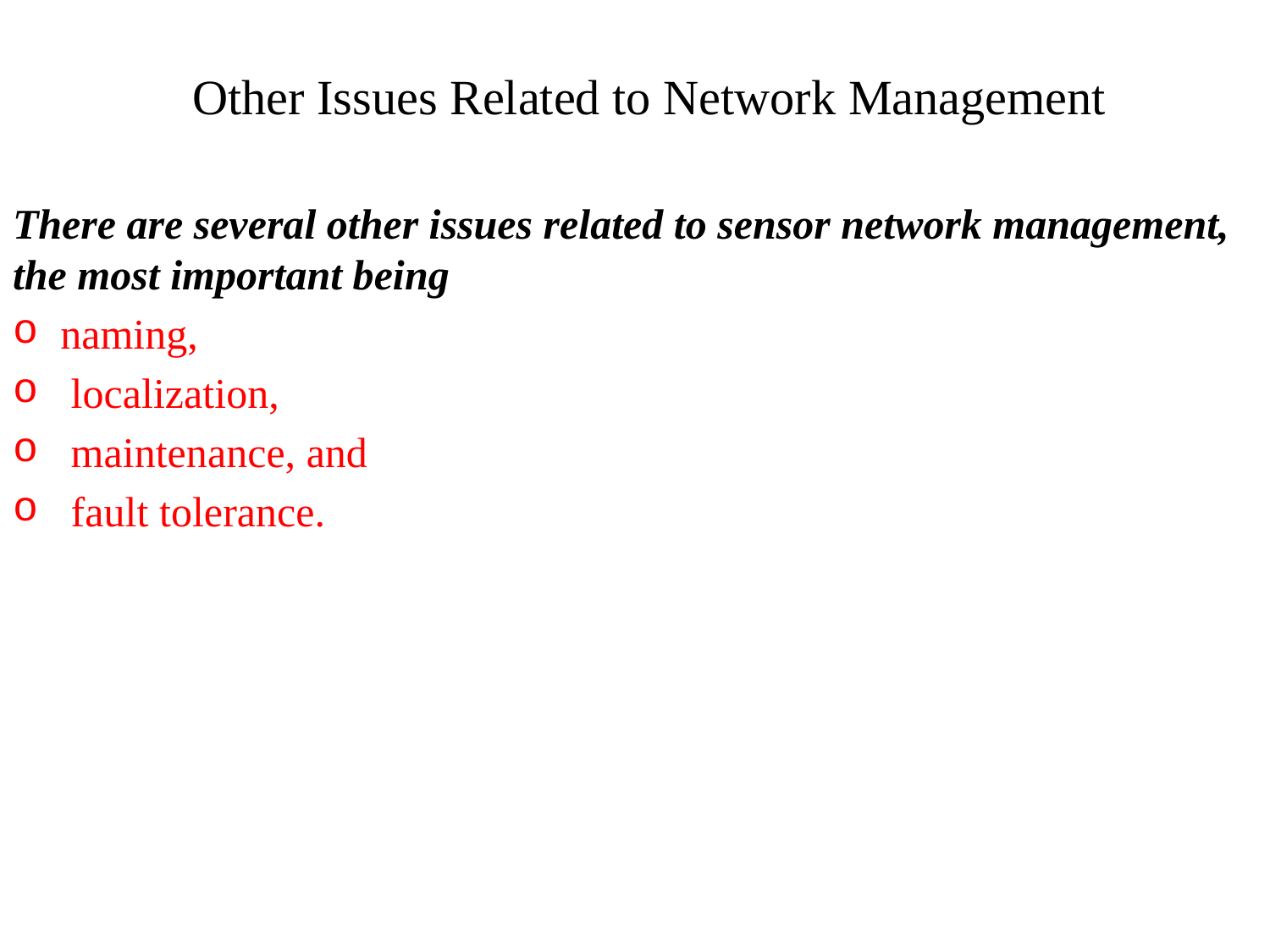

Other Issues Related to Network Management
There are several other issues related to sensor network management, the most important being
naming,
 localization,
 maintenance, and
 fault tolerance.